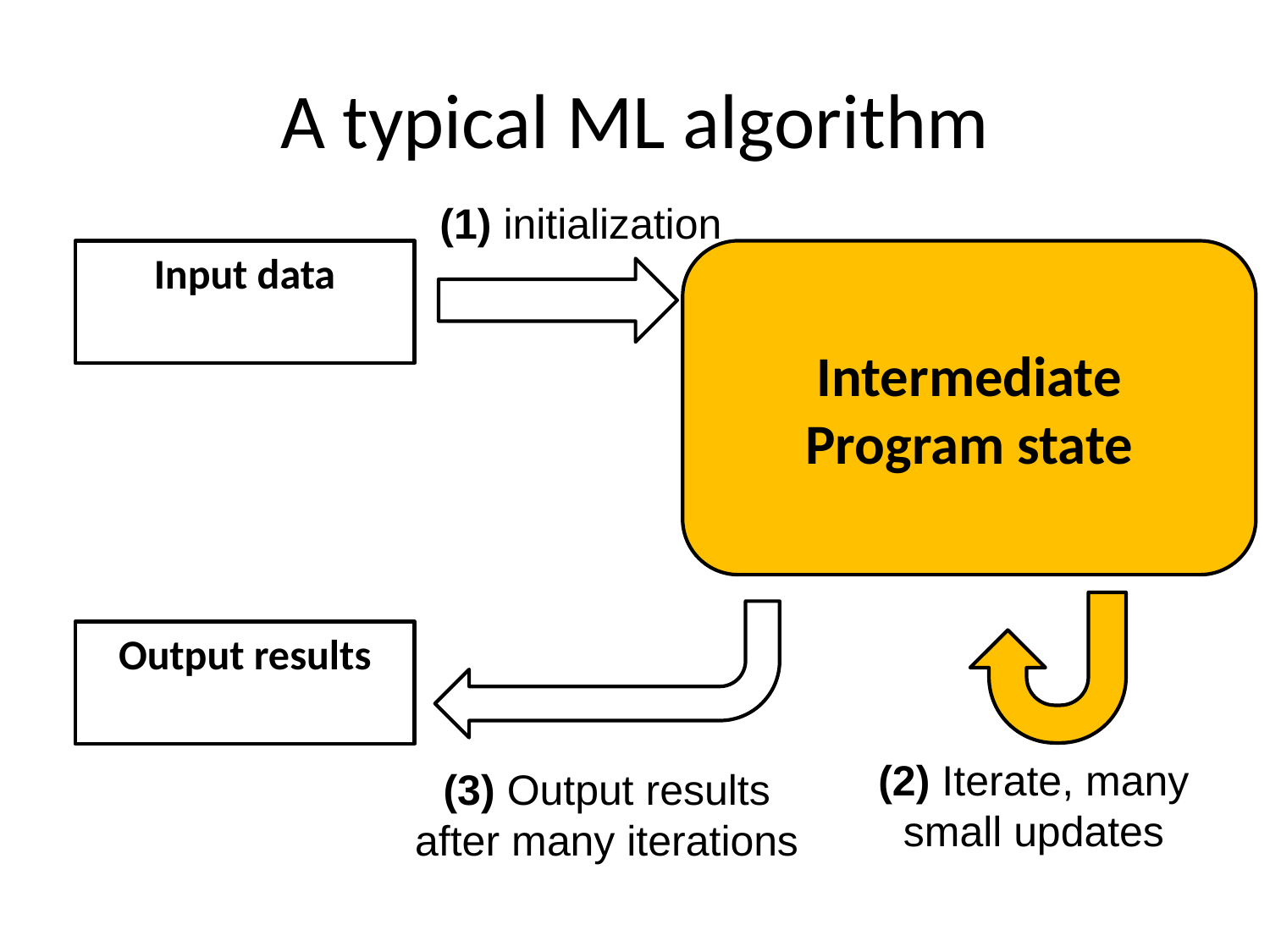

# A typical ML algorithm
(1) initialization
Input data
Intermediate
Program state

Output results
(2) Iterate, many
small updates
(3) Output results
after many iterations